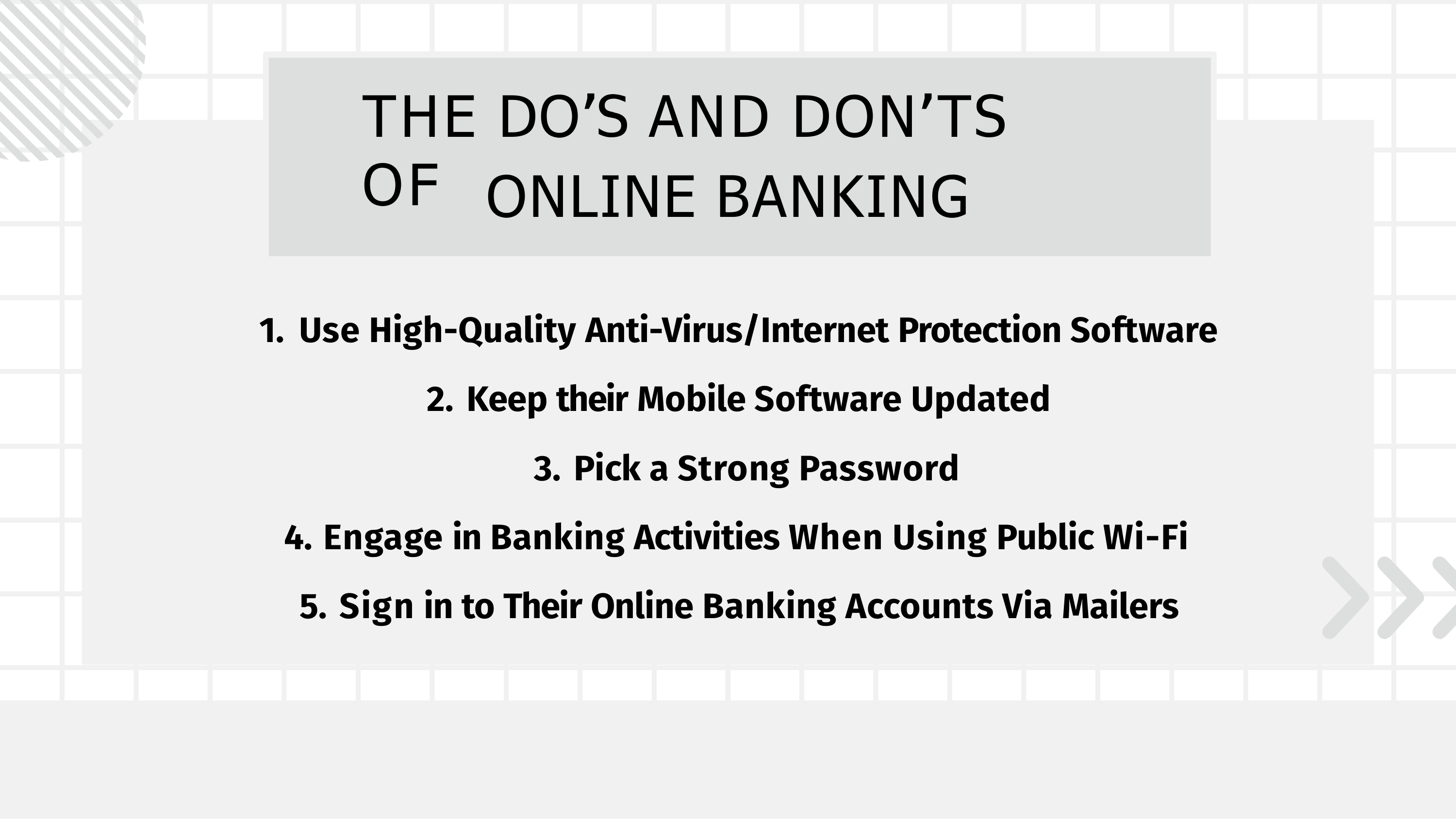

# THE DO’S AND DON’TS OF
ONLINE BANKING
Use High-Quality Anti-Virus/Internet Protection Software
Keep their Mobile Software Updated
Pick a Strong Password
Engage in Banking Activities When Using Public Wi-Fi
Sign in to Their Online Banking Accounts Via Mailers